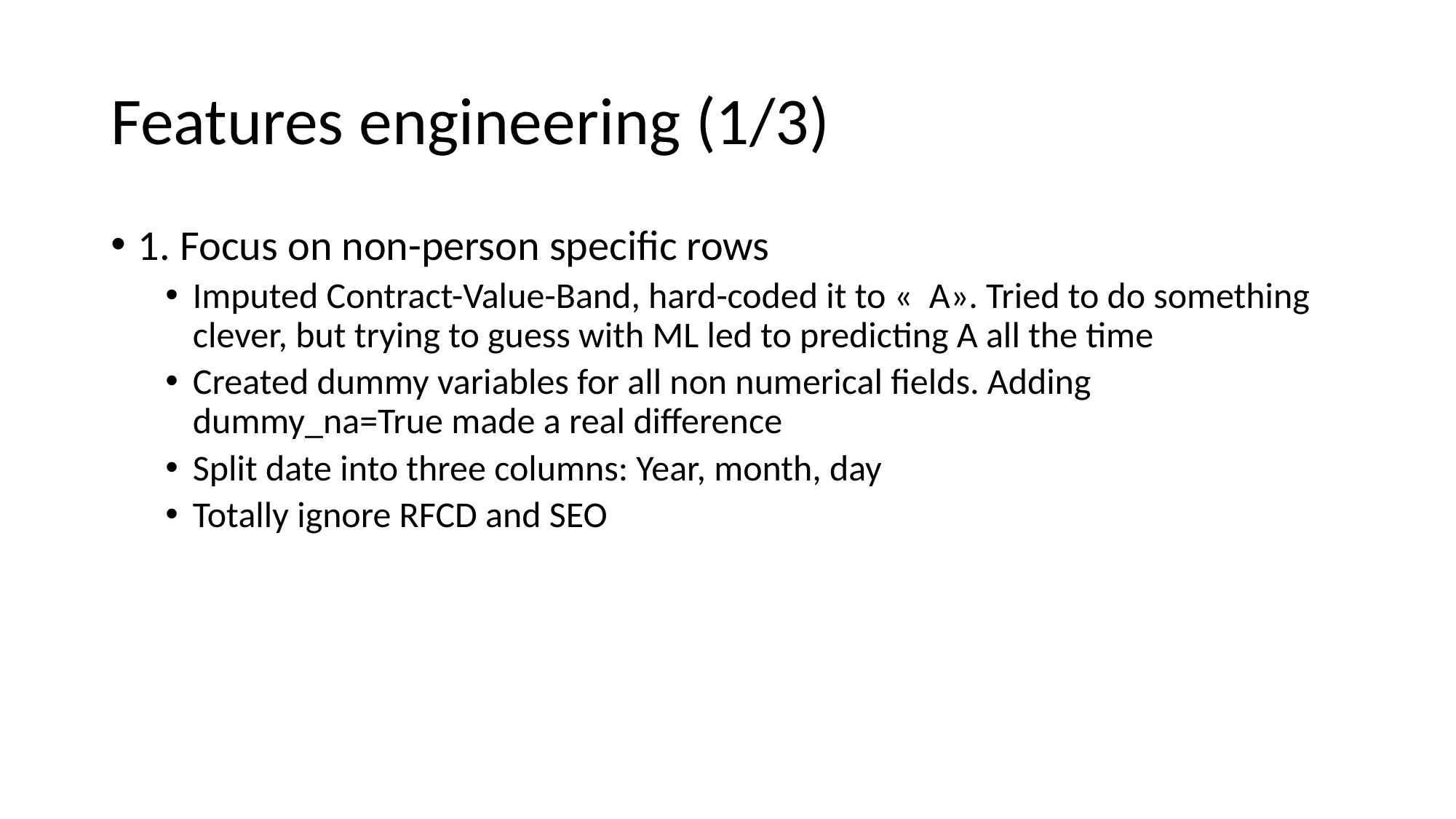

# Features engineering (1/3)
1. Focus on non-person specific rows
Imputed Contract-Value-Band, hard-coded it to «  A». Tried to do something clever, but trying to guess with ML led to predicting A all the time
Created dummy variables for all non numerical fields. Adding dummy_na=True made a real difference
Split date into three columns: Year, month, day
Totally ignore RFCD and SEO